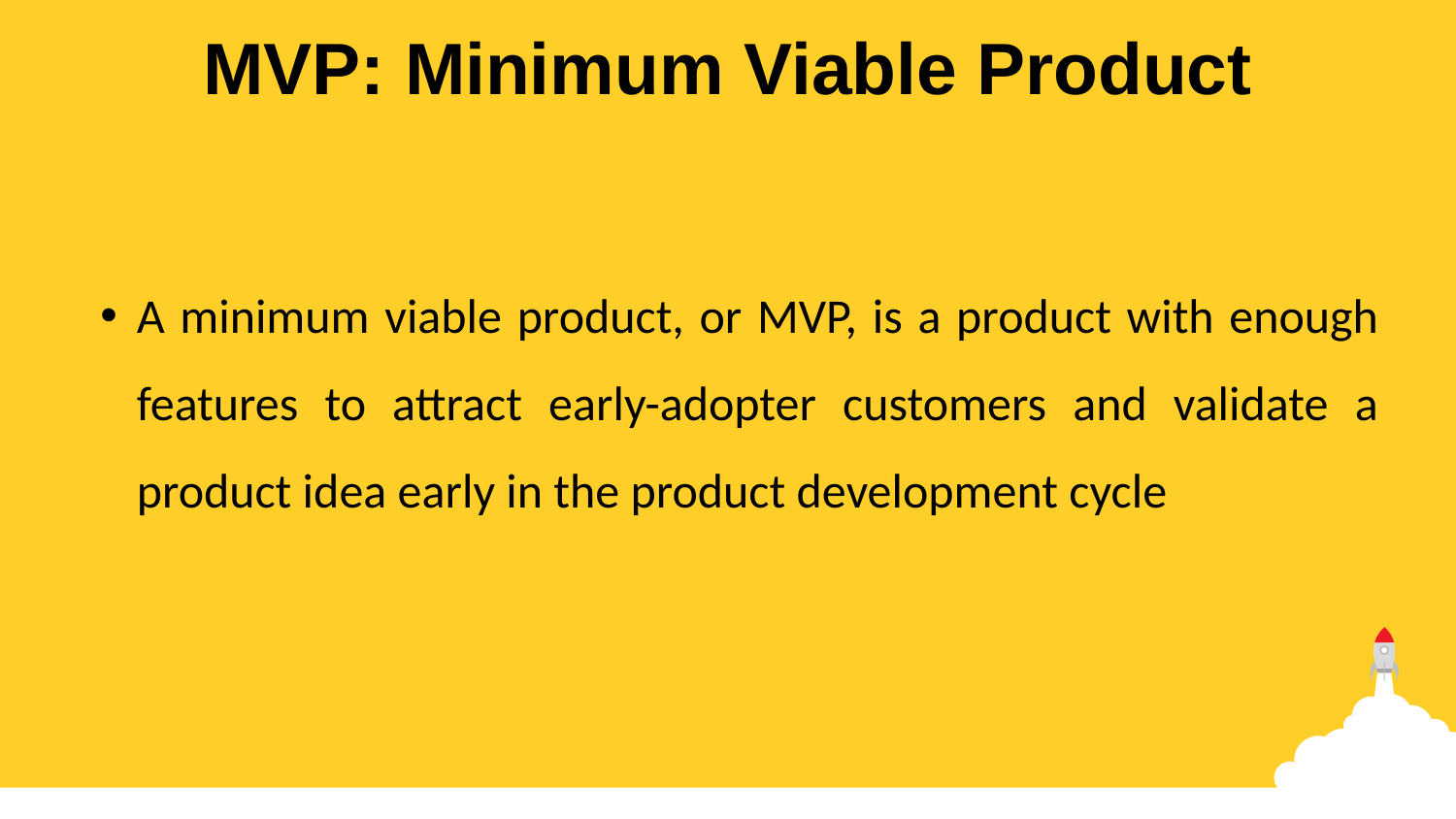

MVP: Minimum Viable Product
A minimum viable product, or MVP, is a product with enough features to attract early-adopter customers and validate a product idea early in the product development cycle